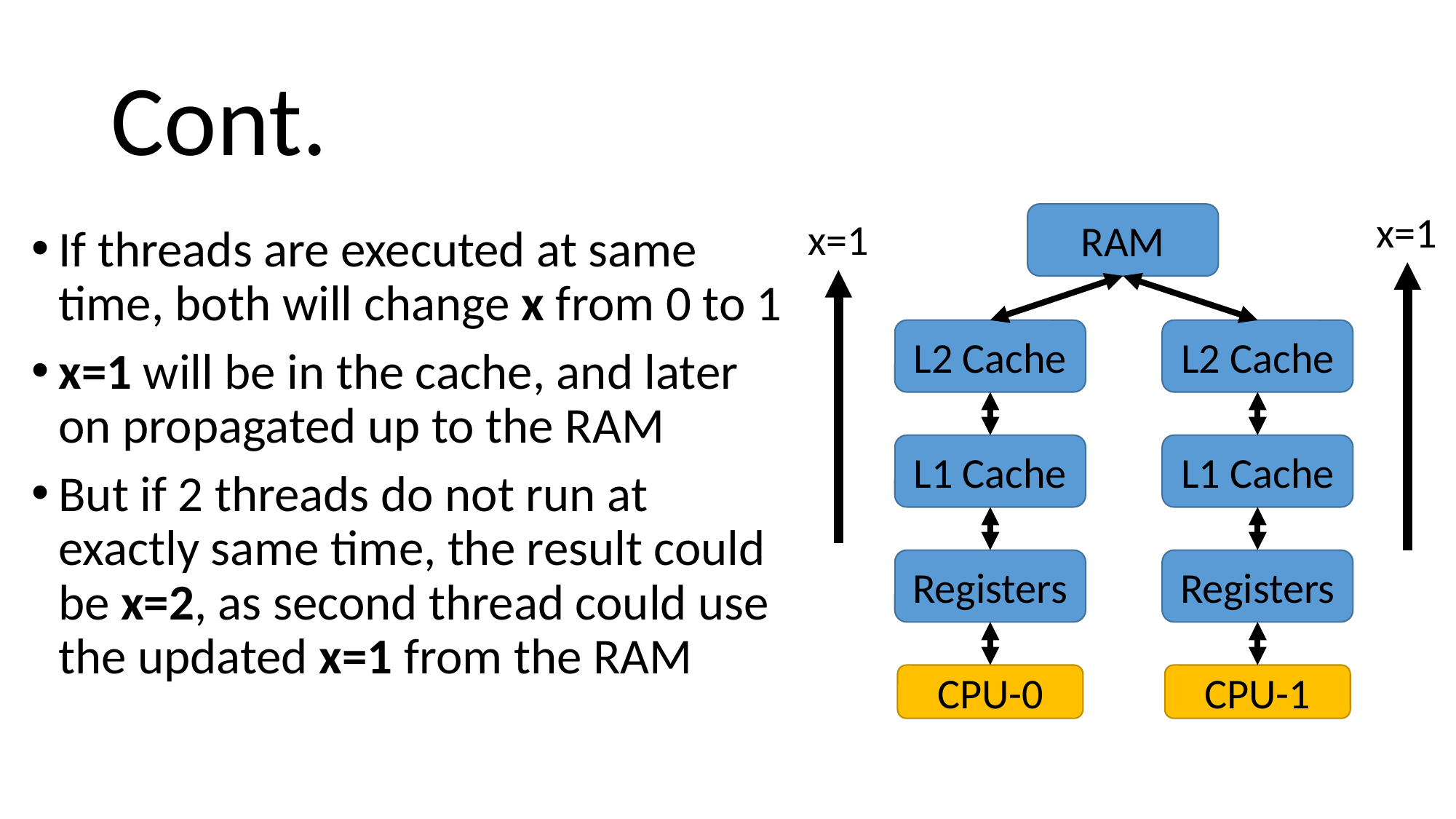

# Cont.
x=1
RAM
x=1
If threads are executed at same time, both will change x from 0 to 1
x=1 will be in the cache, and later on propagated up to the RAM
But if 2 threads do not run at exactly same time, the result could be x=2, as second thread could use the updated x=1 from the RAM
L2 Cache
L2 Cache
L1 Cache
L1 Cache
Registers
Registers
CPU-0
CPU-1